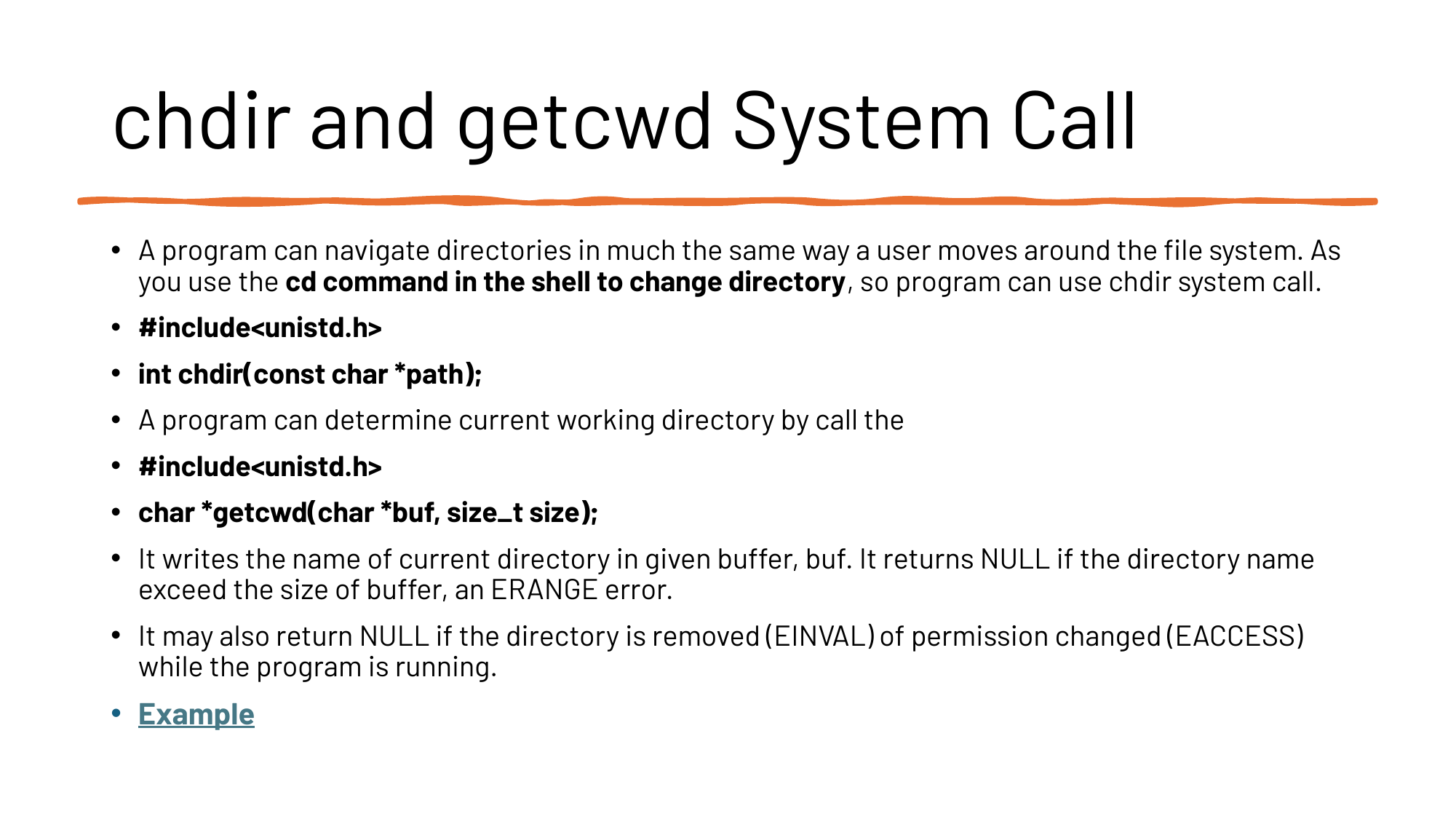

# chdir and getcwd System Call

A program can navigate directories in much the same way a user moves around the file system. As you use the cd command in the shell to change directory, so program can use chdir system call.
#include<unistd.h>
int chdir(const char *path);
A program can determine current working directory by call the
#include<unistd.h>
char *getcwd(char *buf, size_t size);
It writes the name of current directory in given buffer, buf. It returns NULL if the directory name exceed the size of buffer, an ERANGE error.
It may also return NULL if the directory is removed (EINVAL) of permission changed (EACCESS) while the program is running.
Example